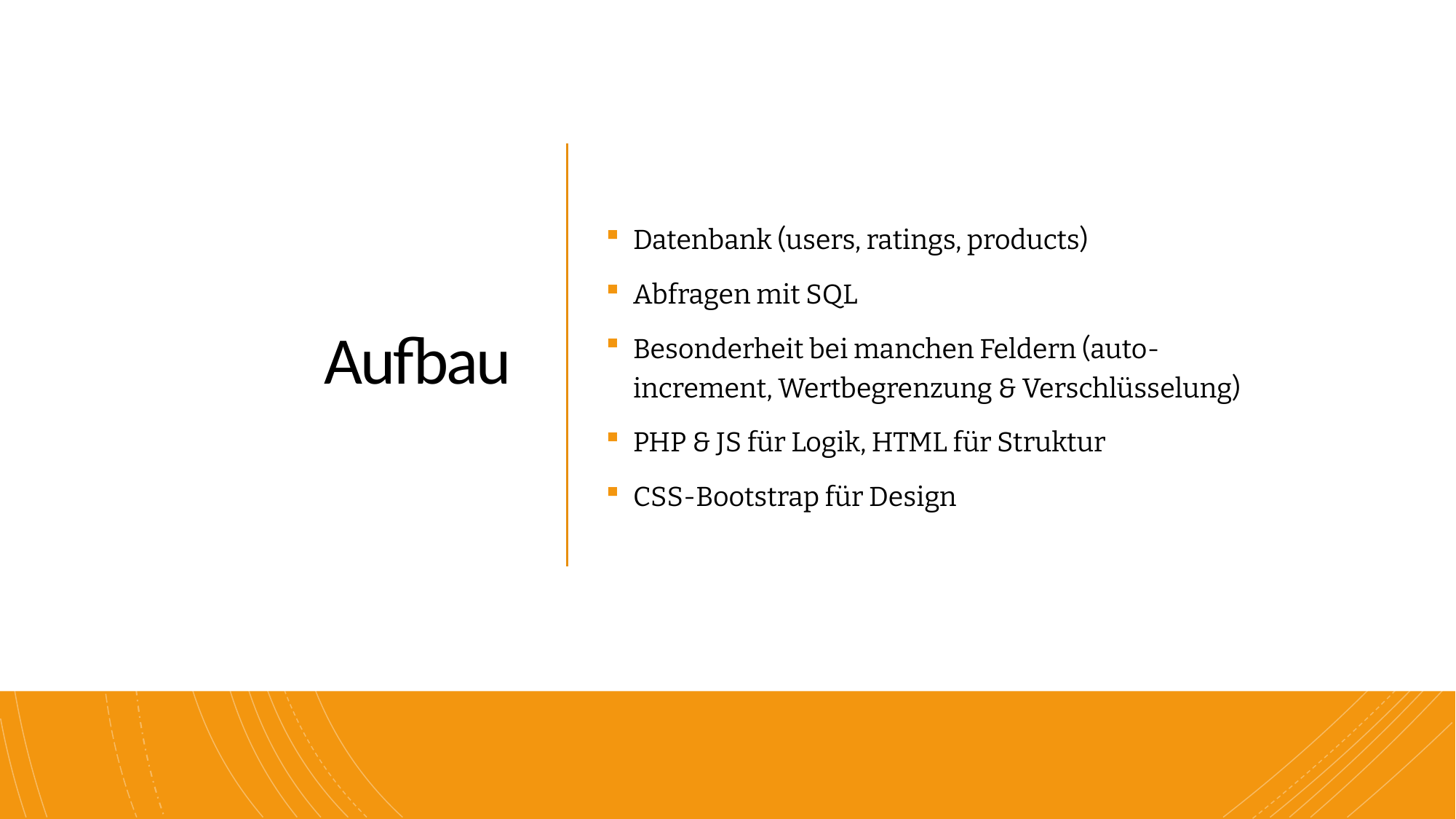

# Aufbau
Datenbank (users, ratings, products)
Abfragen mit SQL
Besonderheit bei manchen Feldern (auto-increment, Wertbegrenzung & Verschlüsselung)
PHP & JS für Logik, HTML für Struktur
CSS-Bootstrap für Design